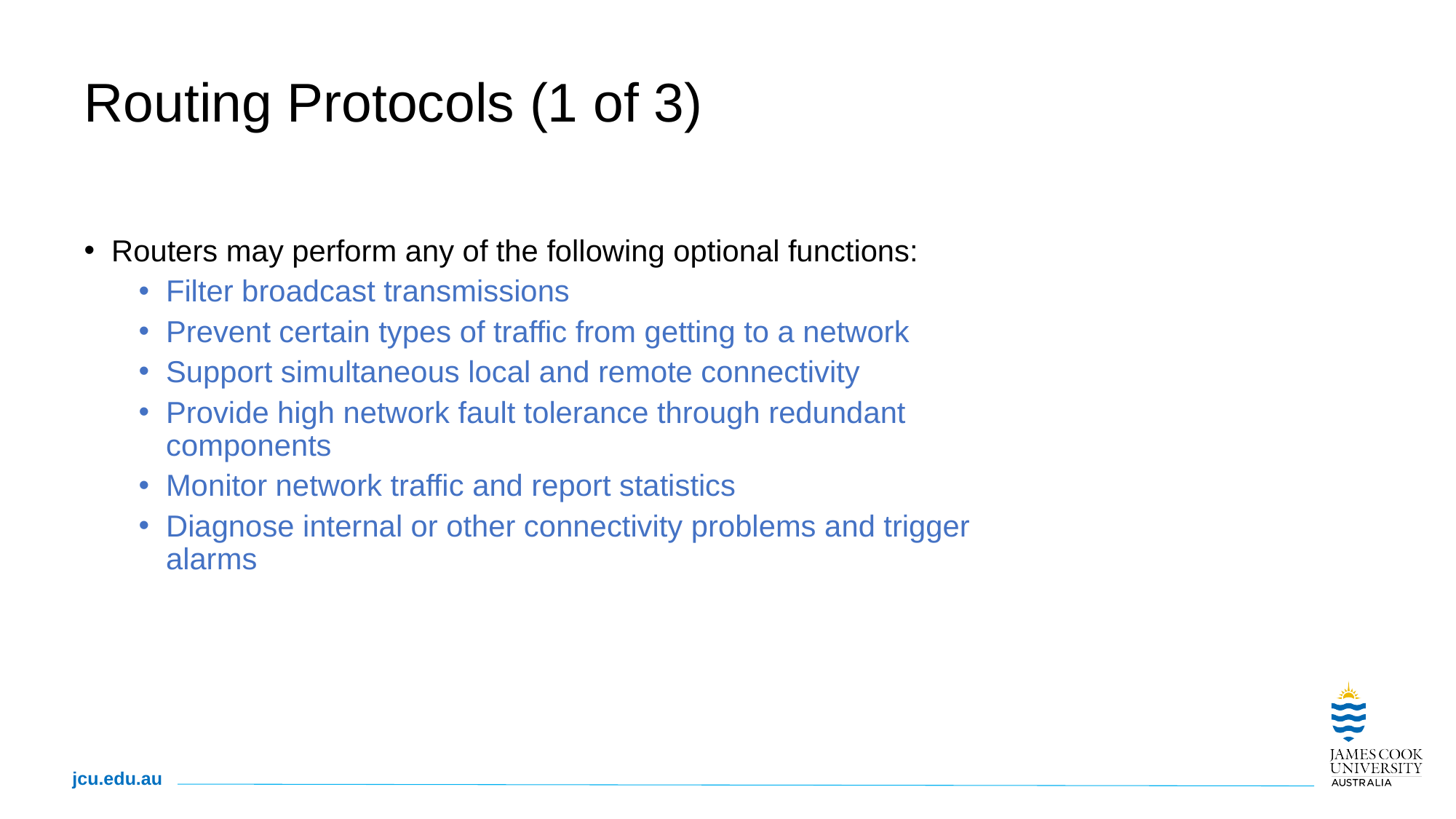

# Routing Protocols (1 of 3)
Routers may perform any of the following optional functions:
Filter broadcast transmissions
Prevent certain types of traffic from getting to a network
Support simultaneous local and remote connectivity
Provide high network fault tolerance through redundant components
Monitor network traffic and report statistics
Diagnose internal or other connectivity problems and trigger alarms